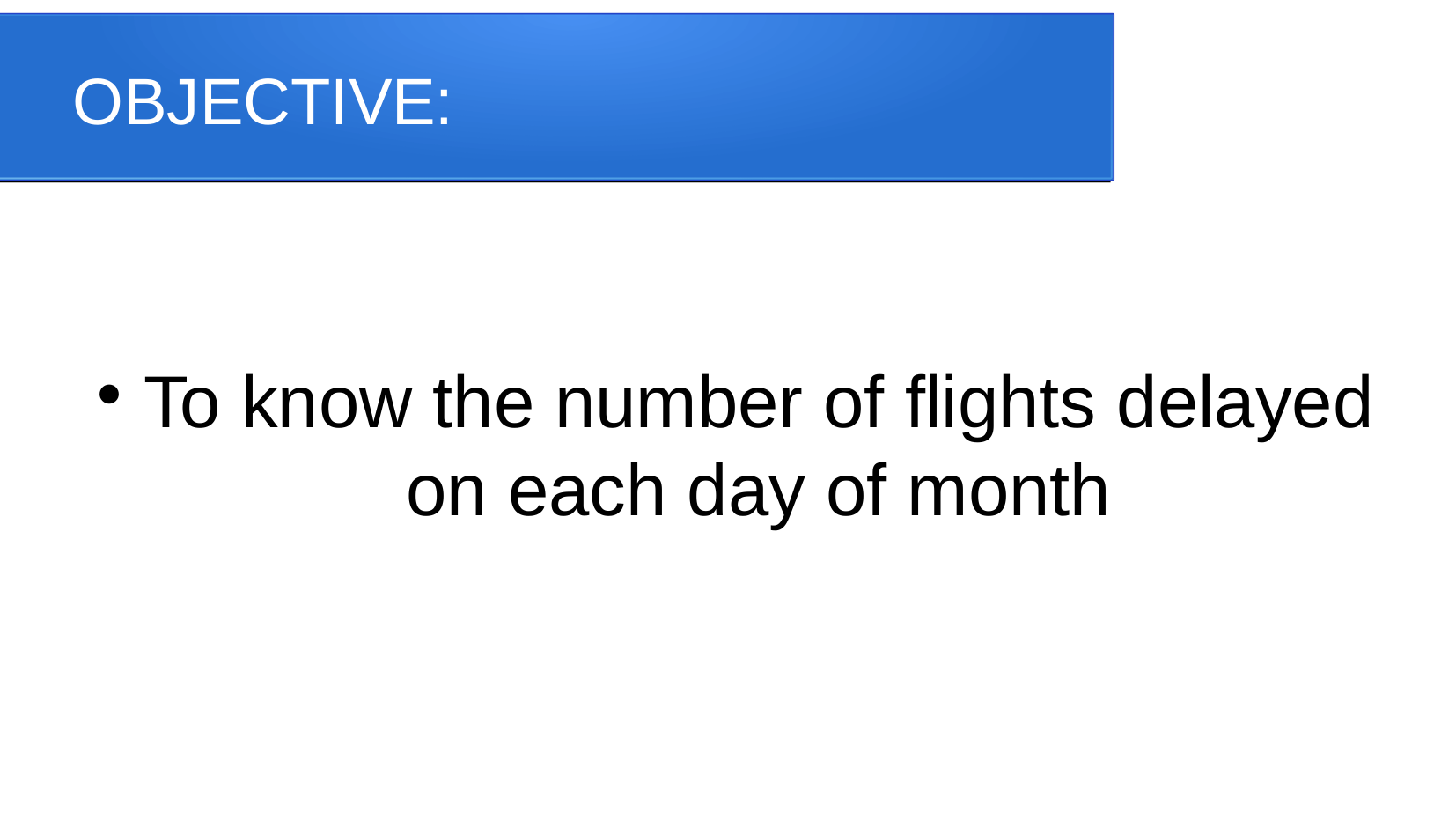

OBJECTIVE:

To know the number of flights delayed on each day of month